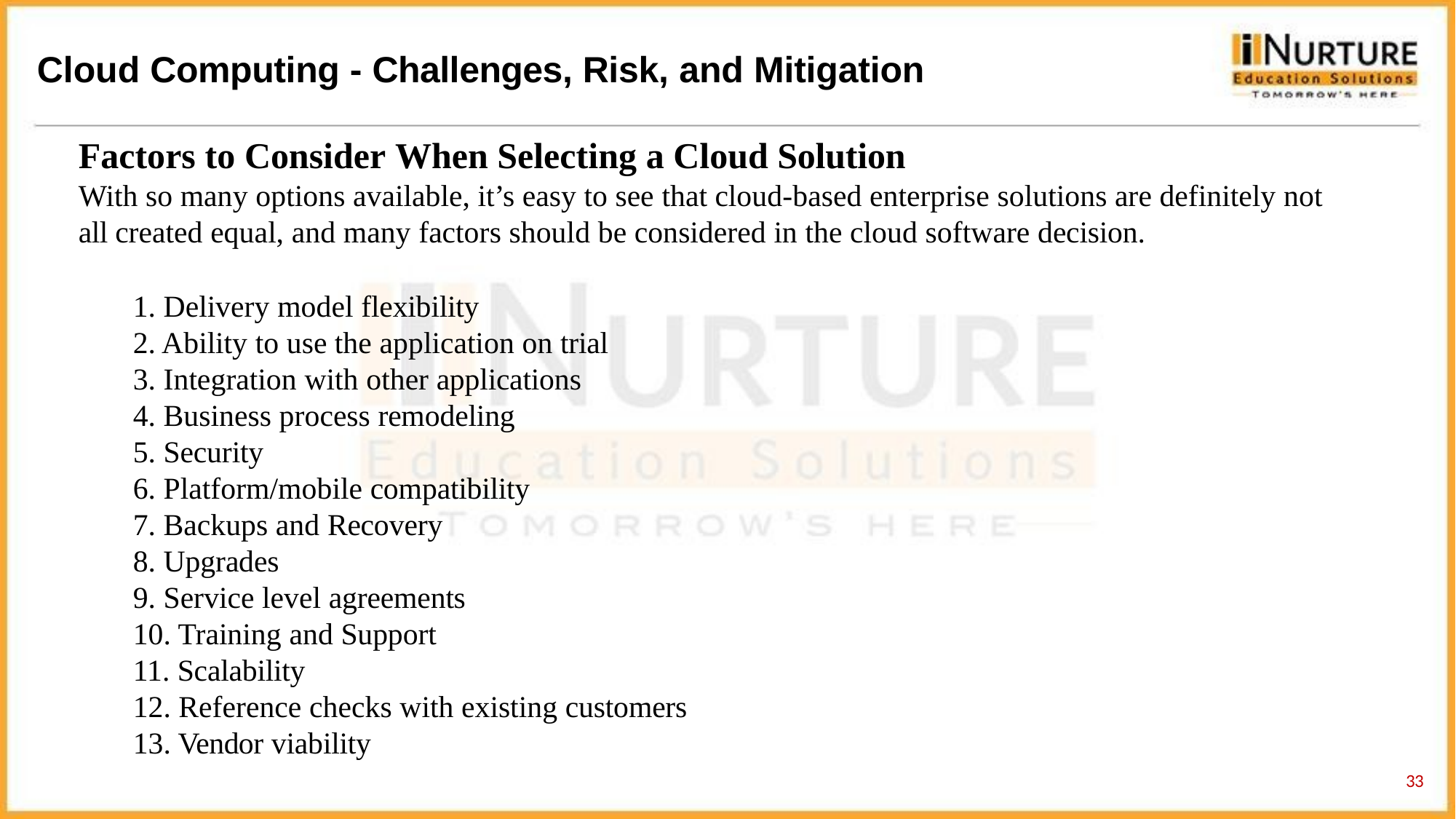

# Cloud Computing - Challenges, Risk, and Mitigation
Factors to Consider When Selecting a Cloud Solution
With so many options available, it’s easy to see that cloud-based enterprise solutions are definitely not all created equal, and many factors should be considered in the cloud software decision.

Delivery model flexibility
Ability to use the application on trial
Integration with other applications
Business process remodeling
Security
Platform/mobile compatibility
Backups and Recovery
Upgrades
Service level agreements
Training and Support
Scalability
Reference checks with existing customers
Vendor viability
33